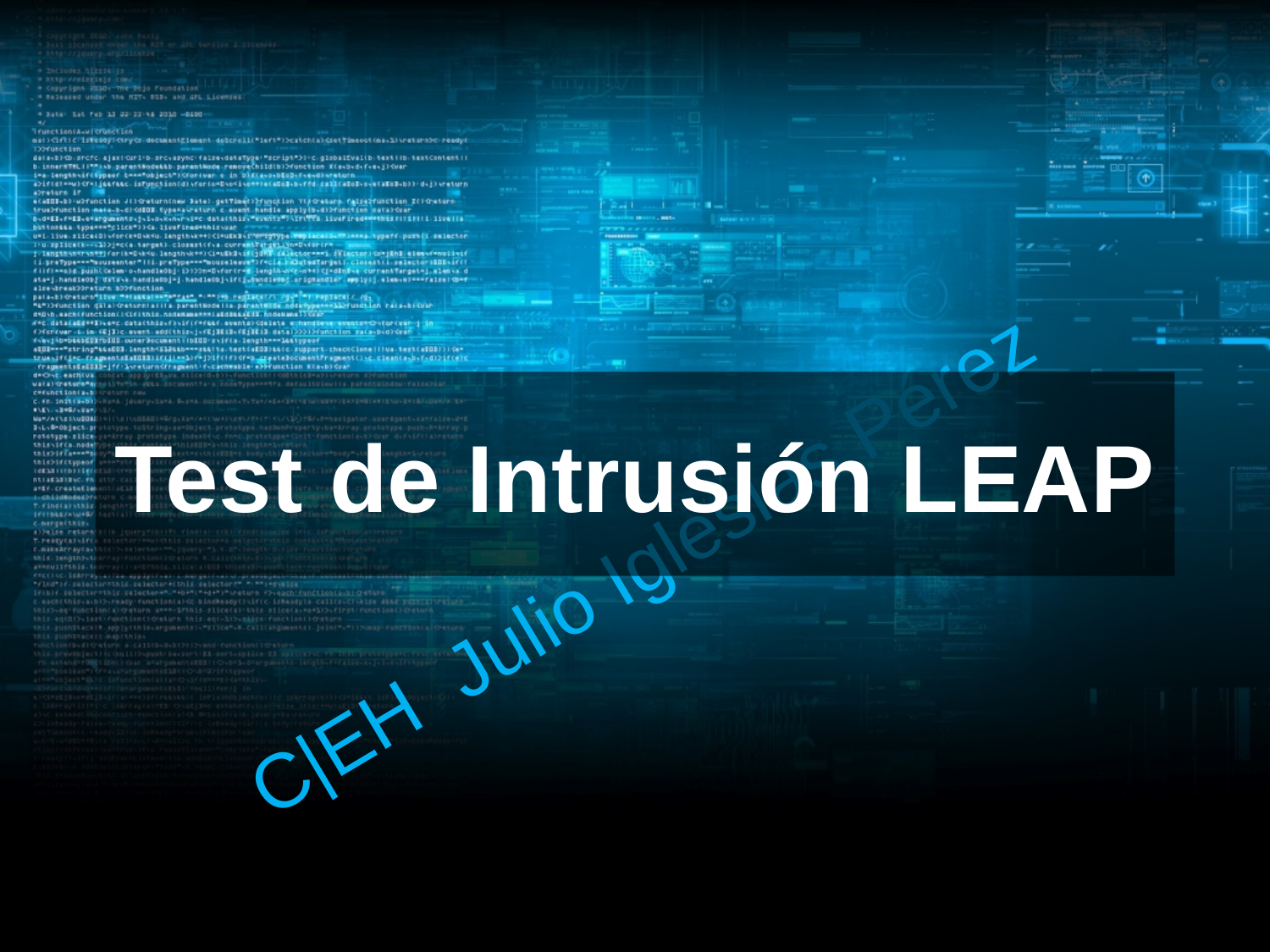

# Test de Intrusión LEAP
C|EH  Julio Iglesias Pérez